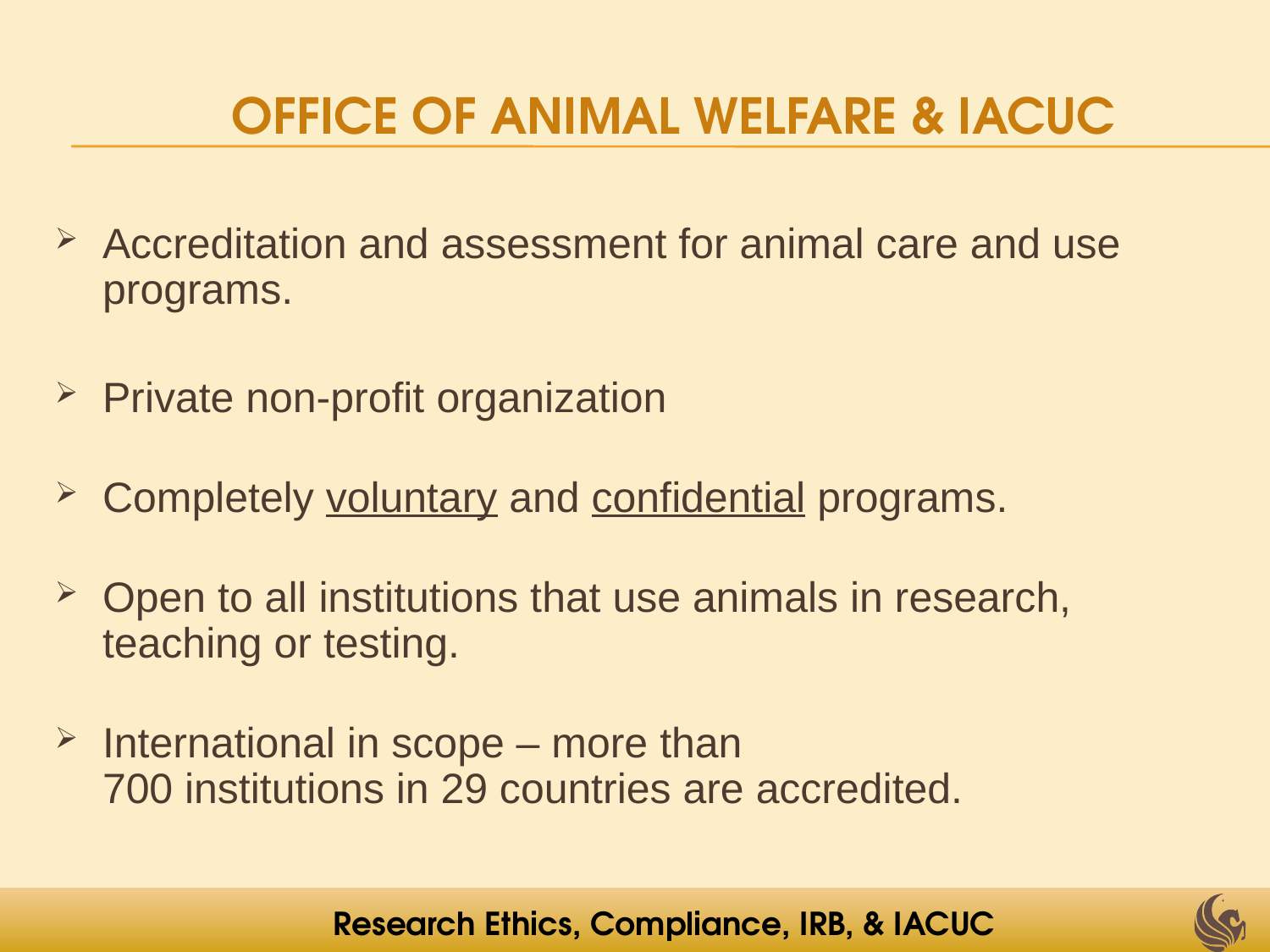

# OFFICE OF ANIMAL WELFARE & IACUC
Accreditation and assessment for animal care and use programs.

Private non-profit organization
Completely voluntary and confidential programs.
Open to all institutions that use animals in research, teaching or testing.
International in scope – more than
700 institutions in 29 countries are accredited.
Research Ethics, Compliance, IRB, & IACUC